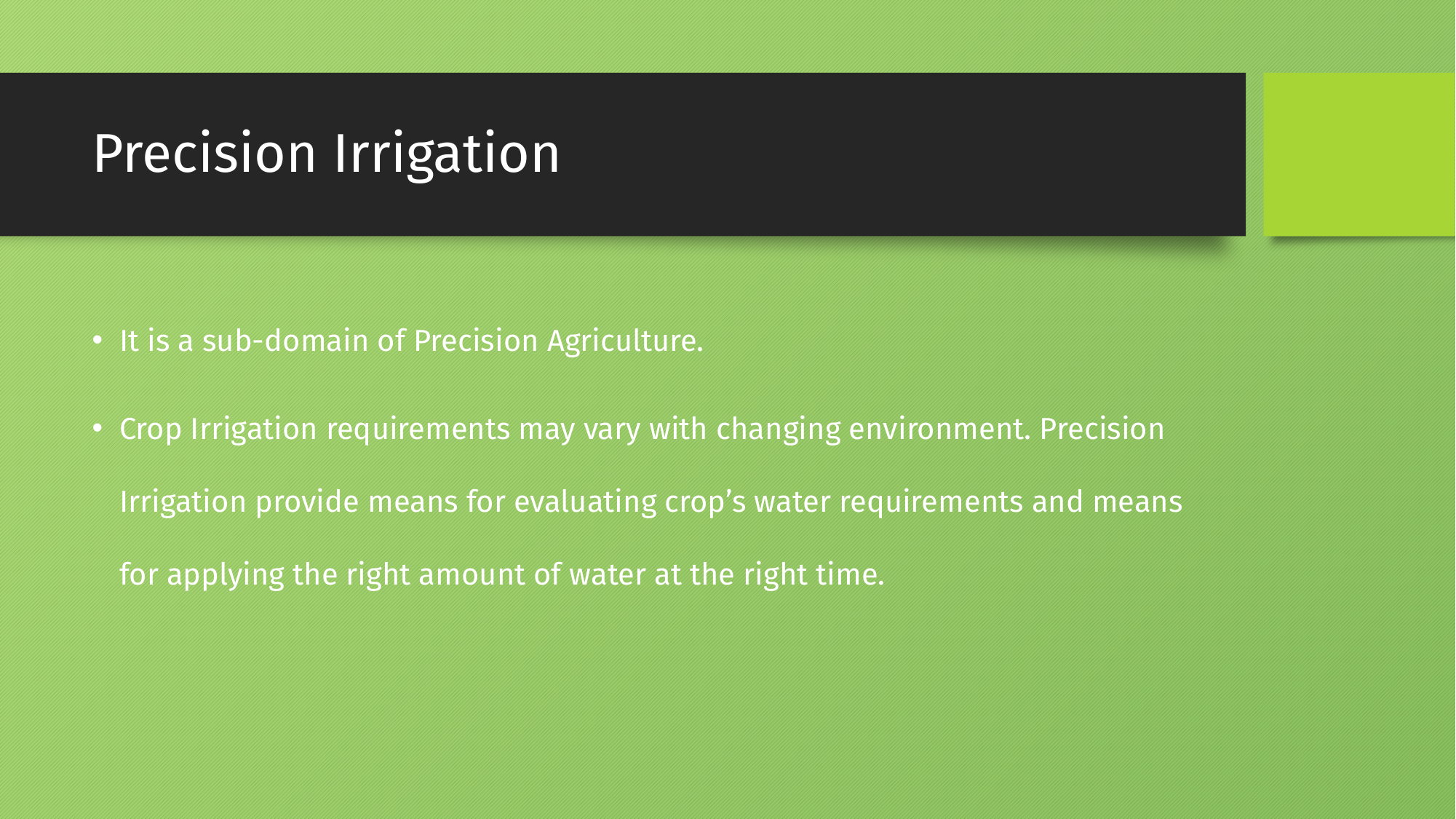

# Precision Irrigation
It is a sub-domain of Precision Agriculture.
Crop Irrigation requirements may vary with changing environment. Precision Irrigation provide means for evaluating crop’s water requirements and means for applying the right amount of water at the right time.